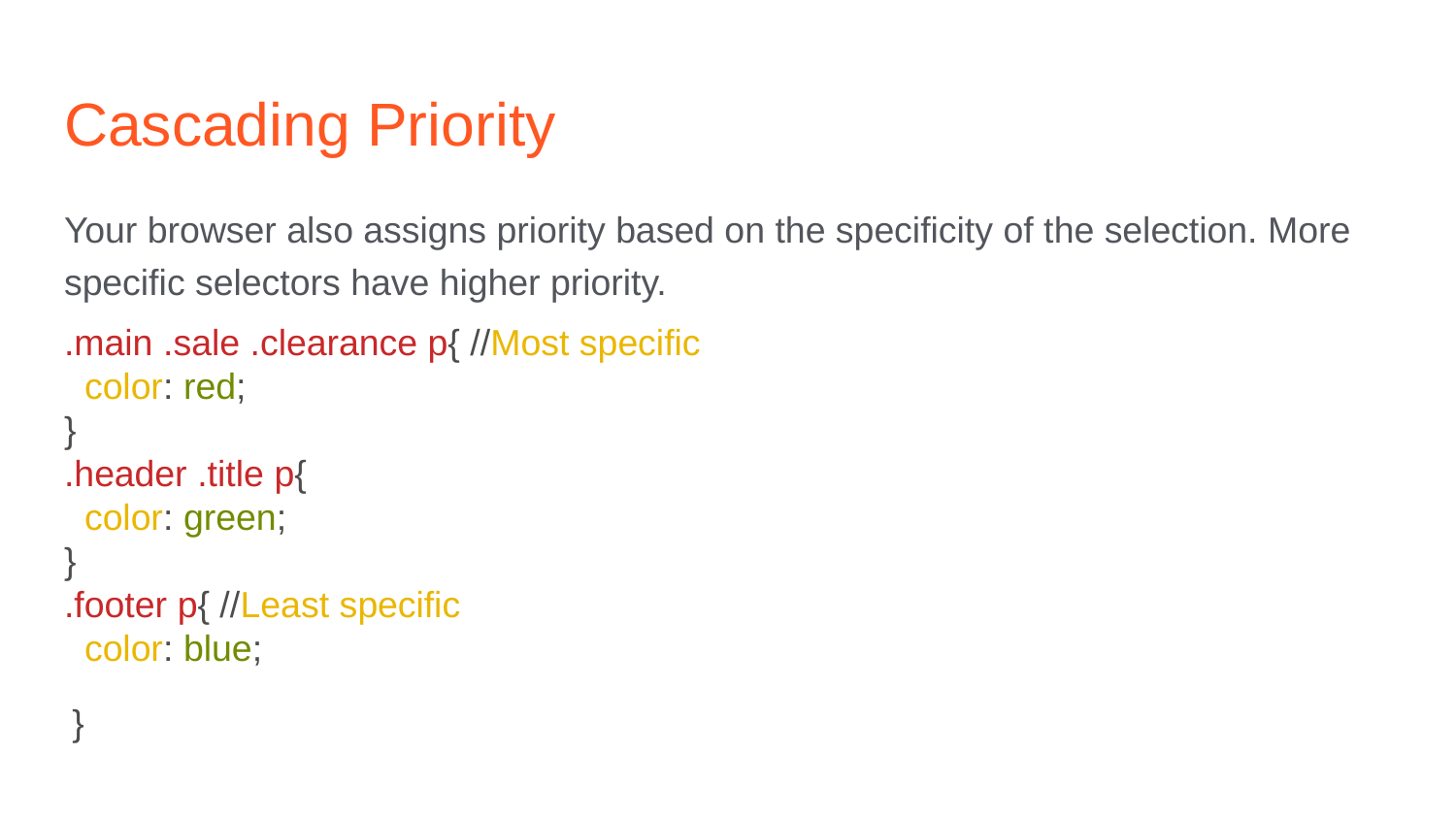

# Cascading Priority
Your browser also assigns priority based on the specificity of the selection. More specific selectors have higher priority.
.main .sale .clearance p{ //Most specific
  color: red;
}
.header .title p{
  color: green;
}
.footer p{ //Least specific
  color: blue;
}